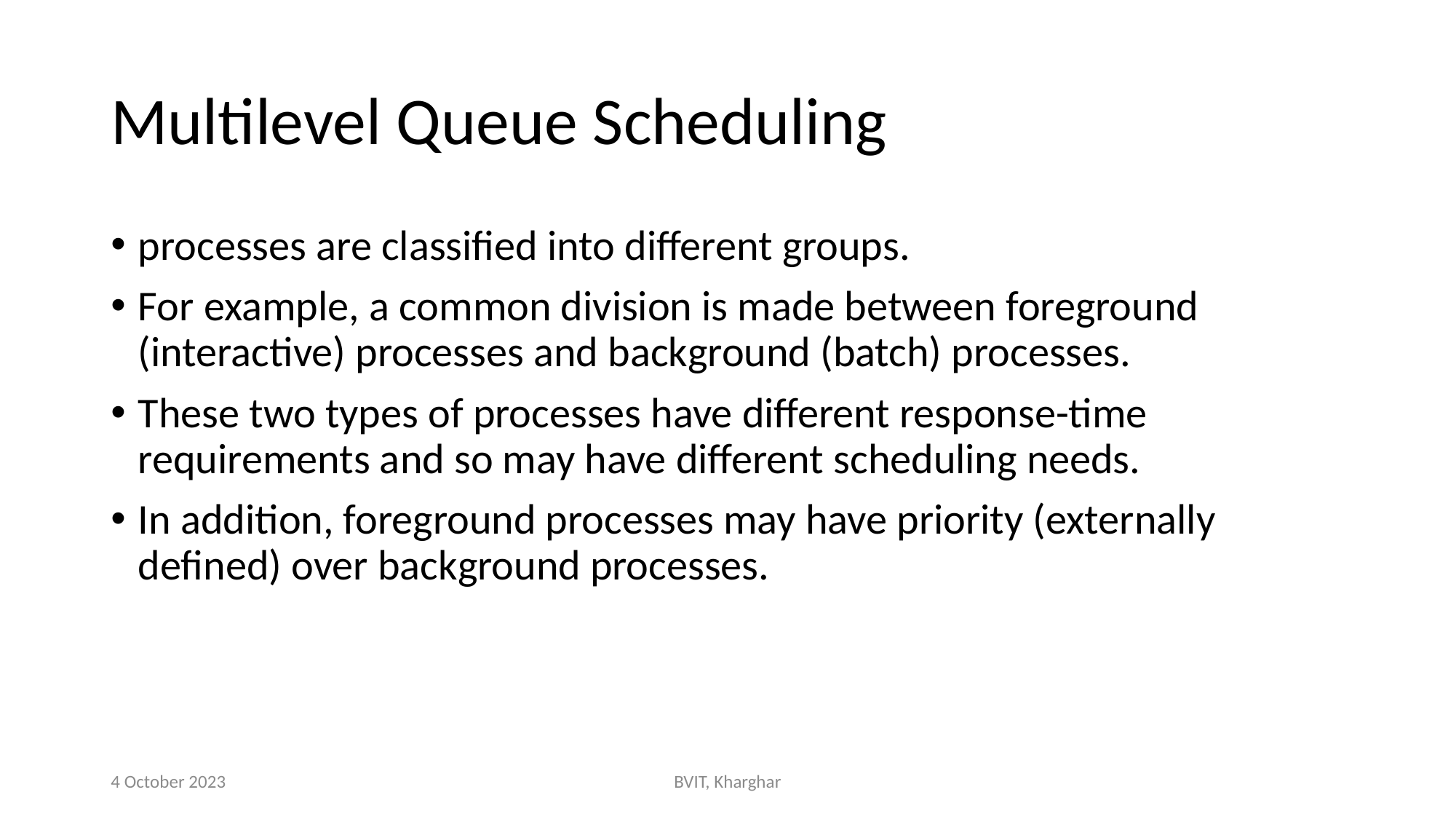

# Multilevel Queue Scheduling
processes are classified into different groups.
For example, a common division is made between foreground (interactive) processes and background (batch) processes.
These two types of processes have different response-time requirements and so may have different scheduling needs.
In addition, foreground processes may have priority (externally defined) over background processes.
4 October 2023
BVIT, Kharghar